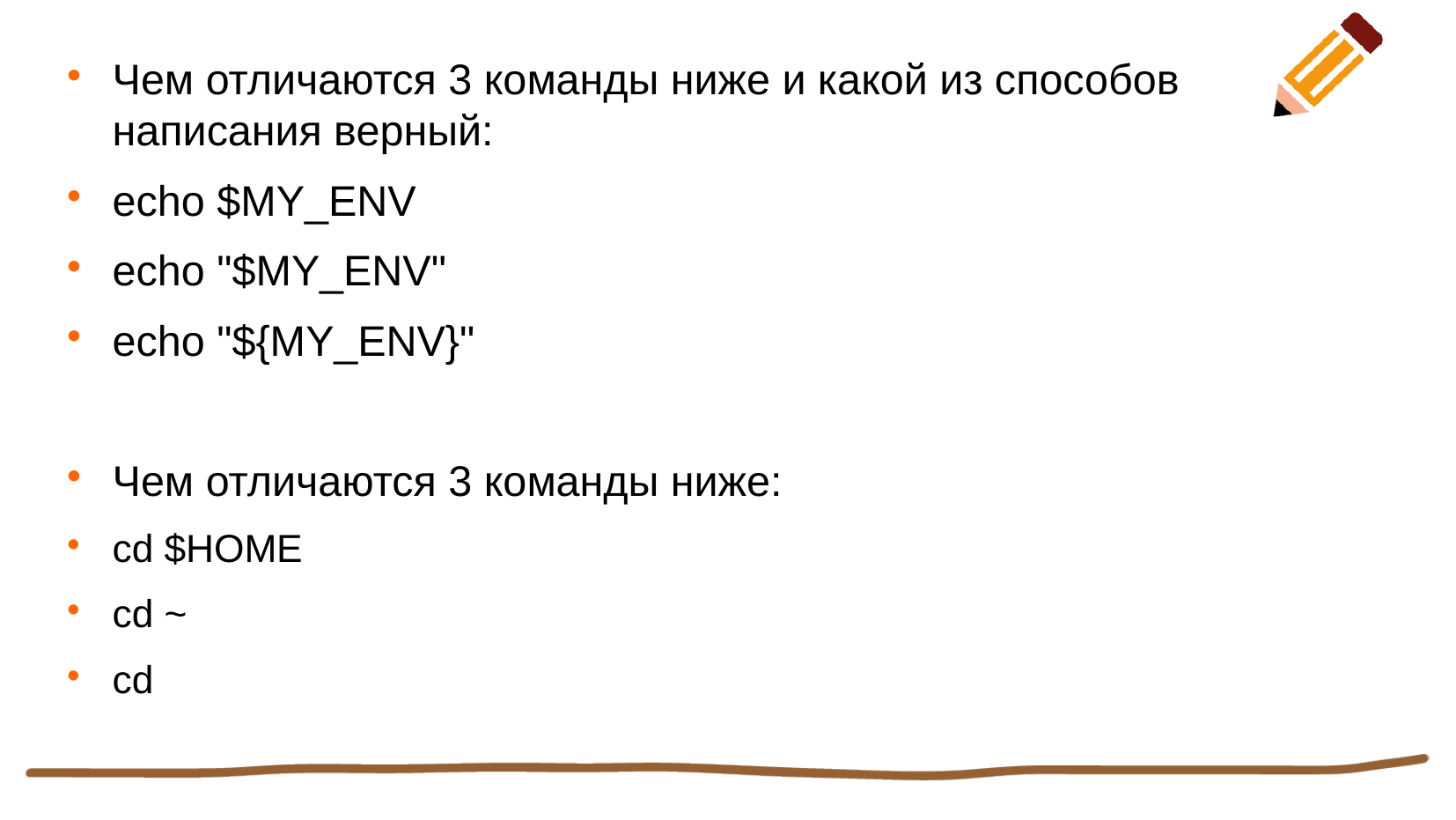

Чем отличаются 3 команды ниже и какой из способов написания верный:
echo $MY_ENV
echo "$MY_ENV"
echo "${MY_ENV}"

Чем отличаются 3 команды ниже:
cd $HOME
cd ~
cd